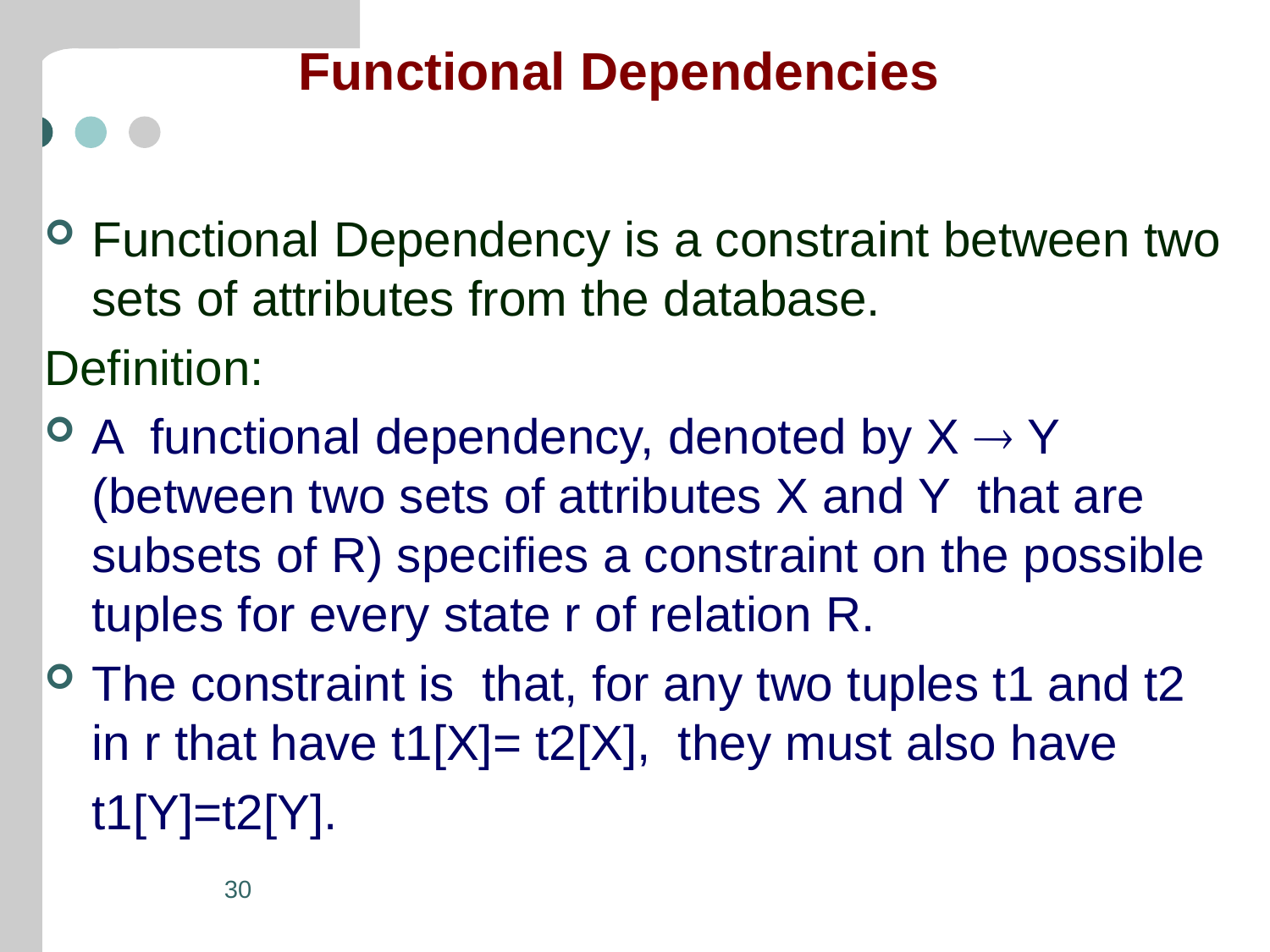

# Functional Dependencies
Functional Dependency is a constraint between two sets of attributes from the database.
Definition:
A  functional dependency, denoted by X → Y (between two sets of attributes X and Y  that are subsets of R) specifies a constraint on the possible tuples for every state r of relation R.
The constraint is  that, for any two tuples t1 and t2 in r that have t1[X]= t2[X],  they must also have
	t1[Y]=t2[Y].
30